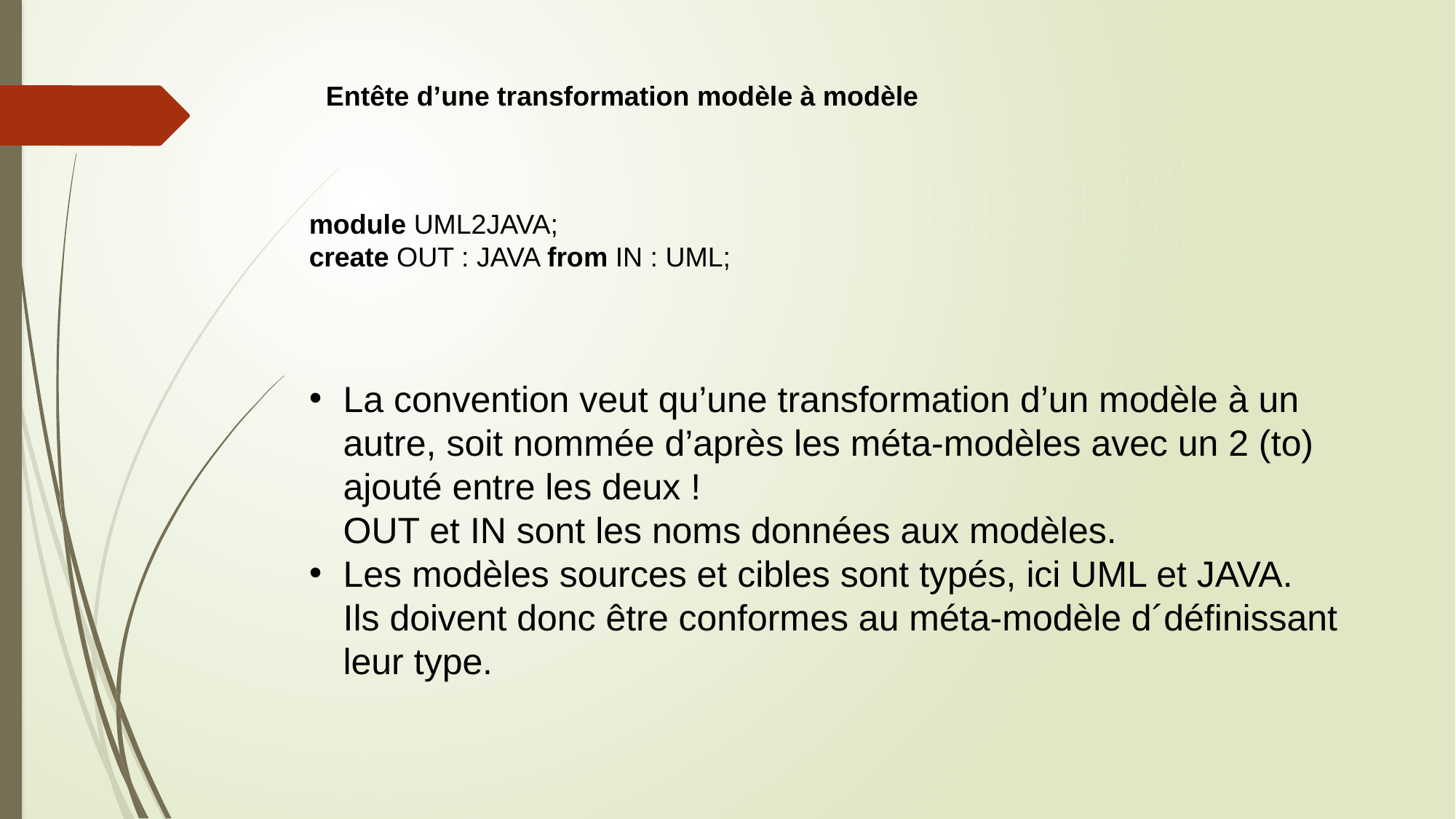

Entête d’une transformation modèle à modèle
module UML2JAVA;
create OUT : JAVA from IN : UML;
La convention veut qu’une transformation d’un modèle à un autre, soit nommée d’après les méta-modèles avec un 2 (to) ajouté entre les deux !
OUT et IN sont les noms données aux modèles.
Les modèles sources et cibles sont typés, ici UML et JAVA.
Ils doivent donc être conformes au méta-modèle d´définissant leur type.